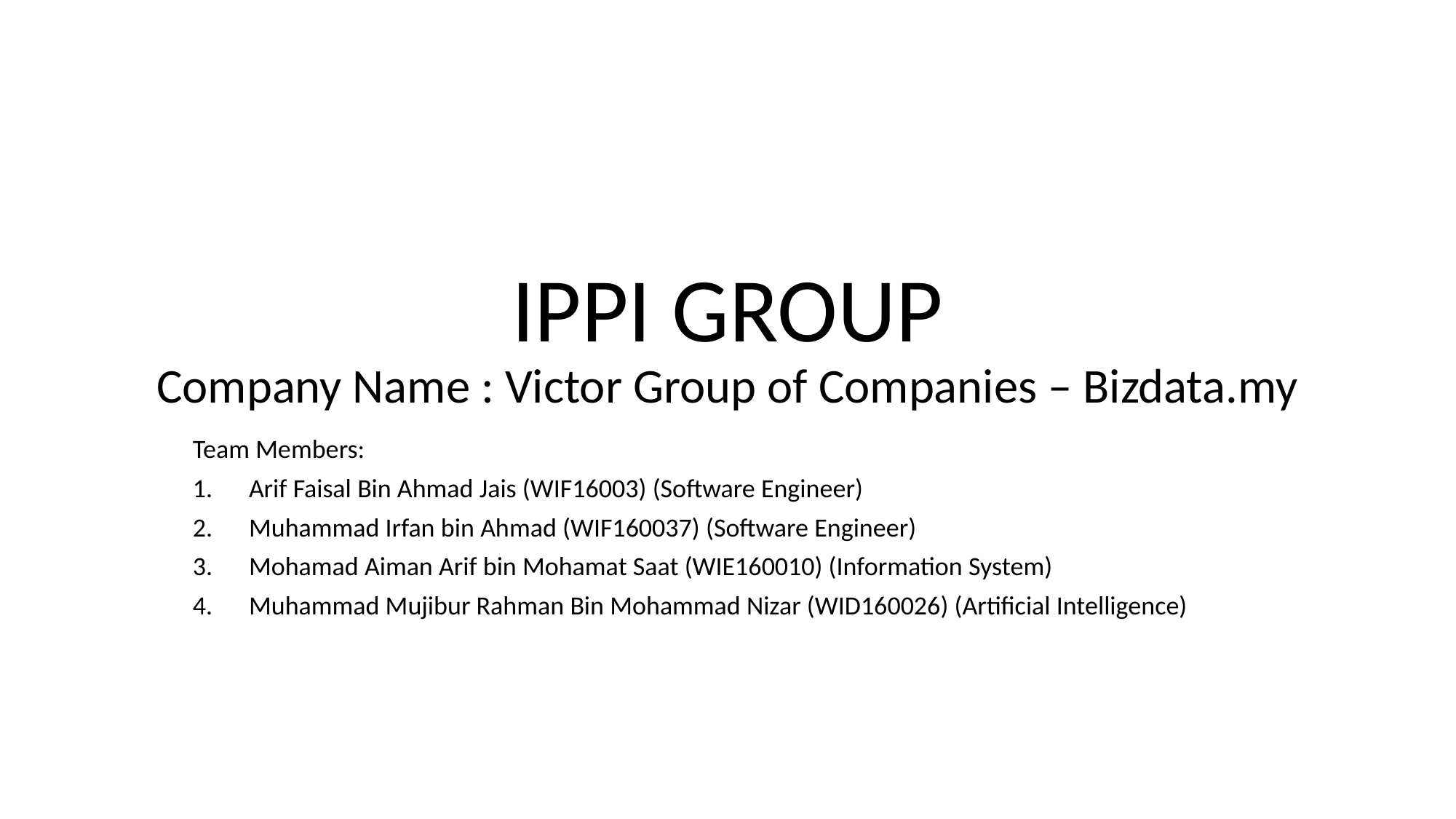

# IPPI GROUP Company Name : Victor Group of Companies – Bizdata.my
Team Members:
Arif Faisal Bin Ahmad Jais (WIF16003) (Software Engineer)
Muhammad Irfan bin Ahmad (WIF160037) (Software Engineer)
Mohamad Aiman Arif bin Mohamat Saat (WIE160010) (Information System)
Muhammad Mujibur Rahman Bin Mohammad Nizar (WID160026) (Artificial Intelligence)